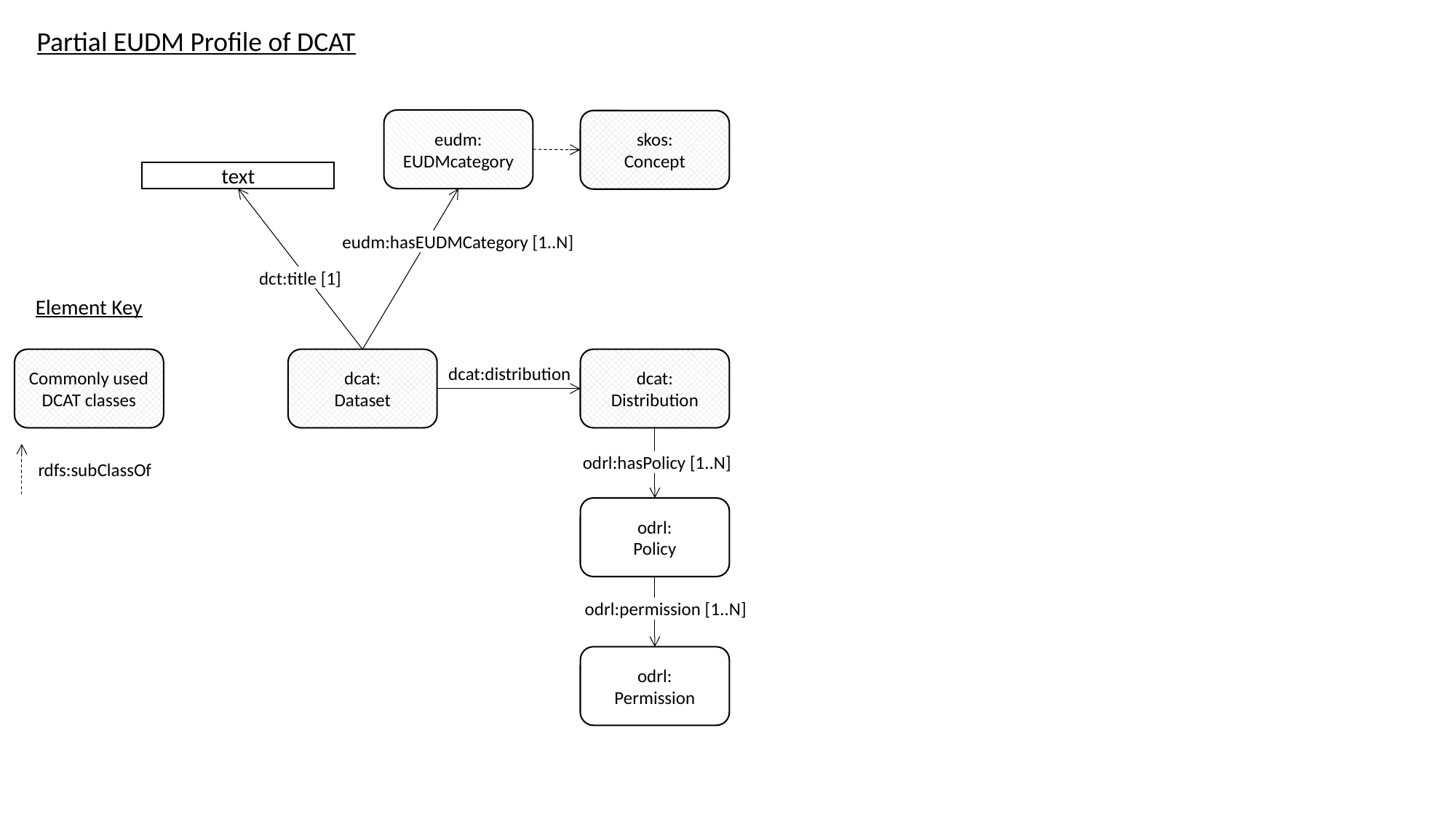

Partial EUDM Profile of DCAT
eudm:
EUDMcategory
skos:
Concept
text
eudm:hasEUDMCategory [1..N]
dct:title [1]
Element Key
Commonly used DCAT classes
dcat:
Dataset
dcat:
Distribution
dcat:distribution
odrl:hasPolicy [1..N]
rdfs:subClassOf
odrl:
Policy
odrl:permission [1..N]
odrl:
Permission